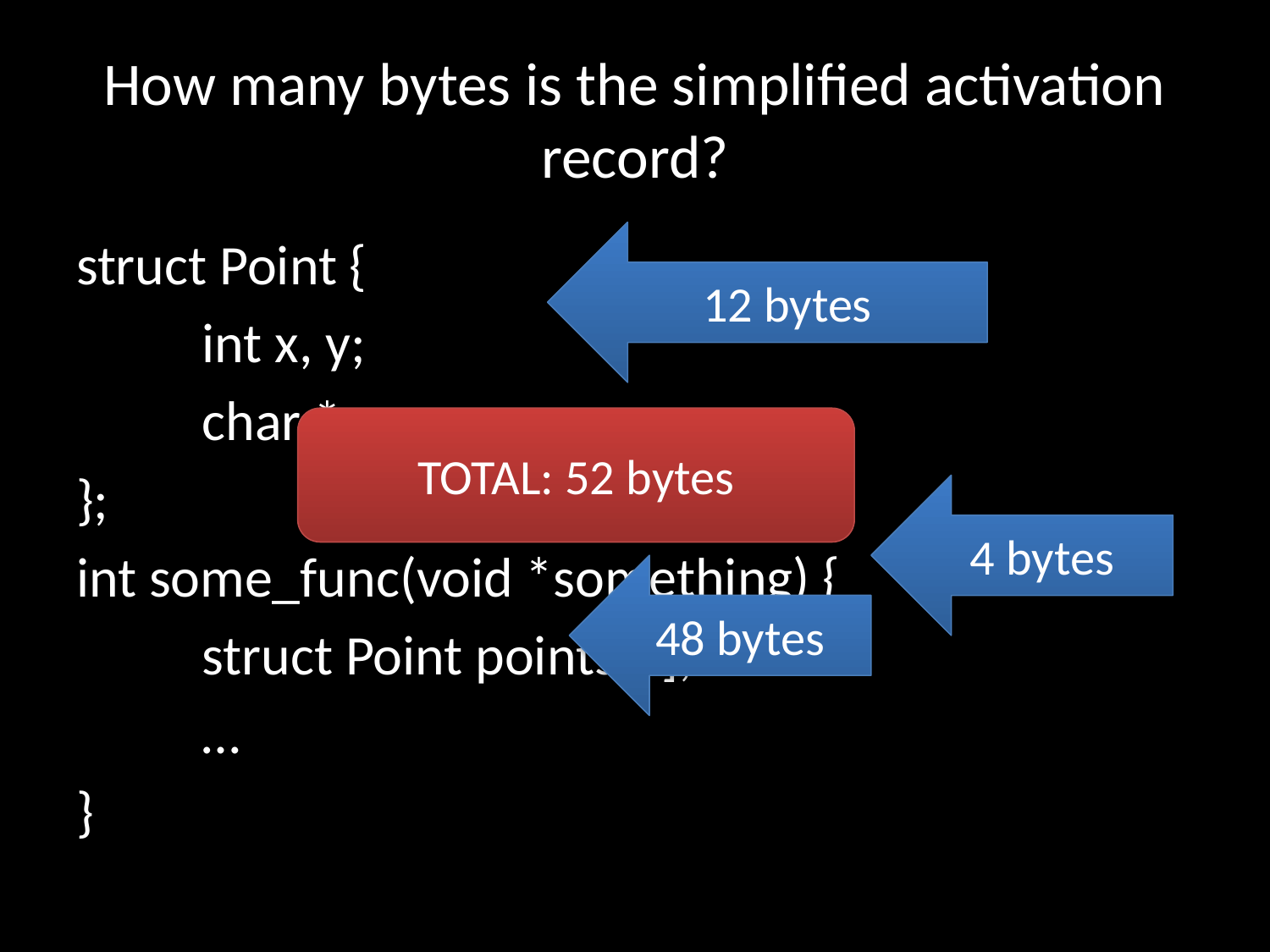

# How many bytes is the simplified activation record?
struct Point {
	int x, y;
	char *name;
};
int some_func(void *something) {
	struct Point points[4];
	…
}
12 bytes
TOTAL: 52 bytes
4 bytes
48 bytes